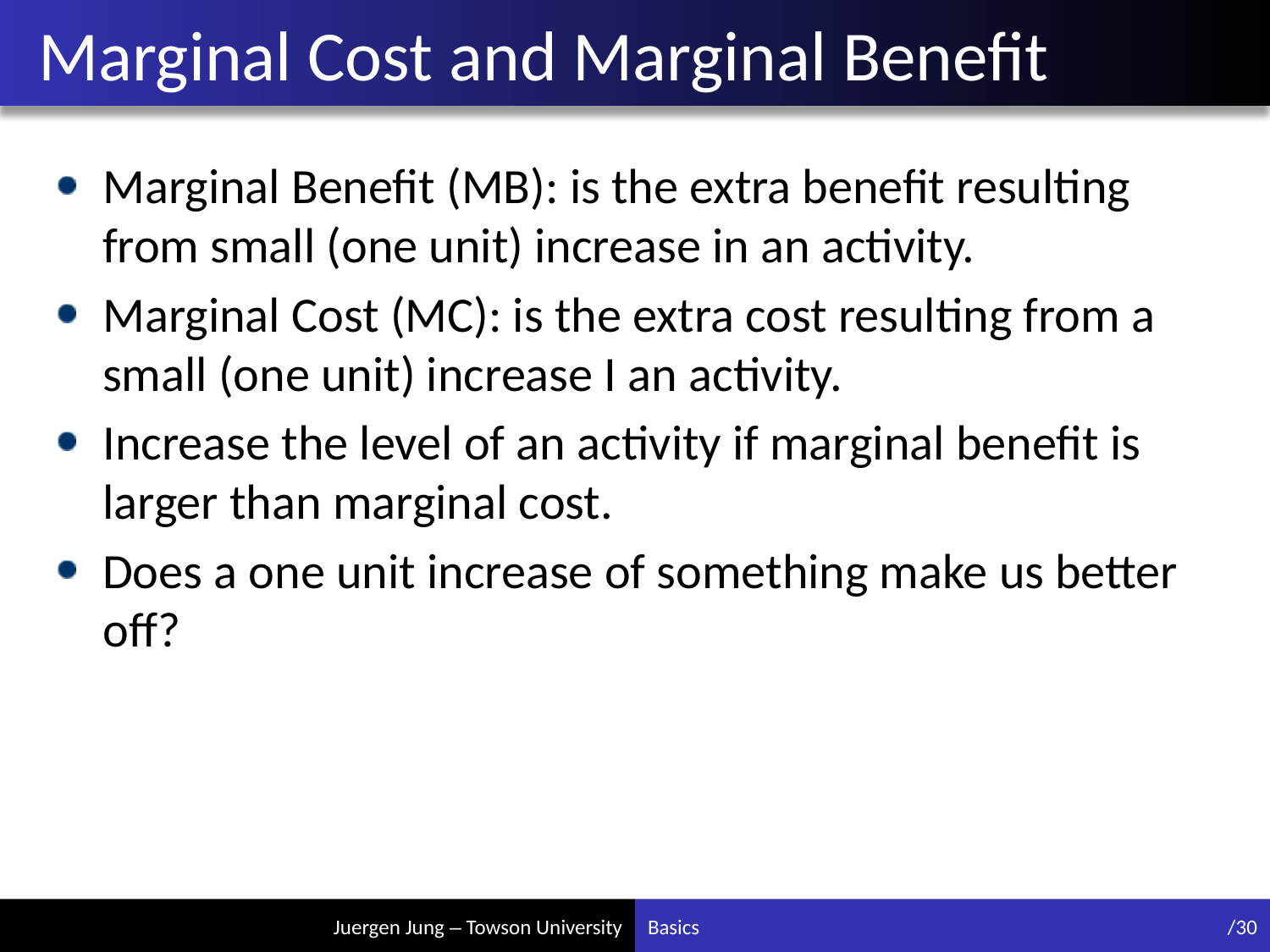

# Marginal Cost and Marginal Benefit
Marginal Benefit (MB): is the extra benefit resulting from small (one unit) increase in an activity.
Marginal Cost (MC): is the extra cost resulting from a small (one unit) increase I an activity.
Increase the level of an activity if marginal benefit is larger than marginal cost.
Does a one unit increase of something make us better off?

Basics
/30